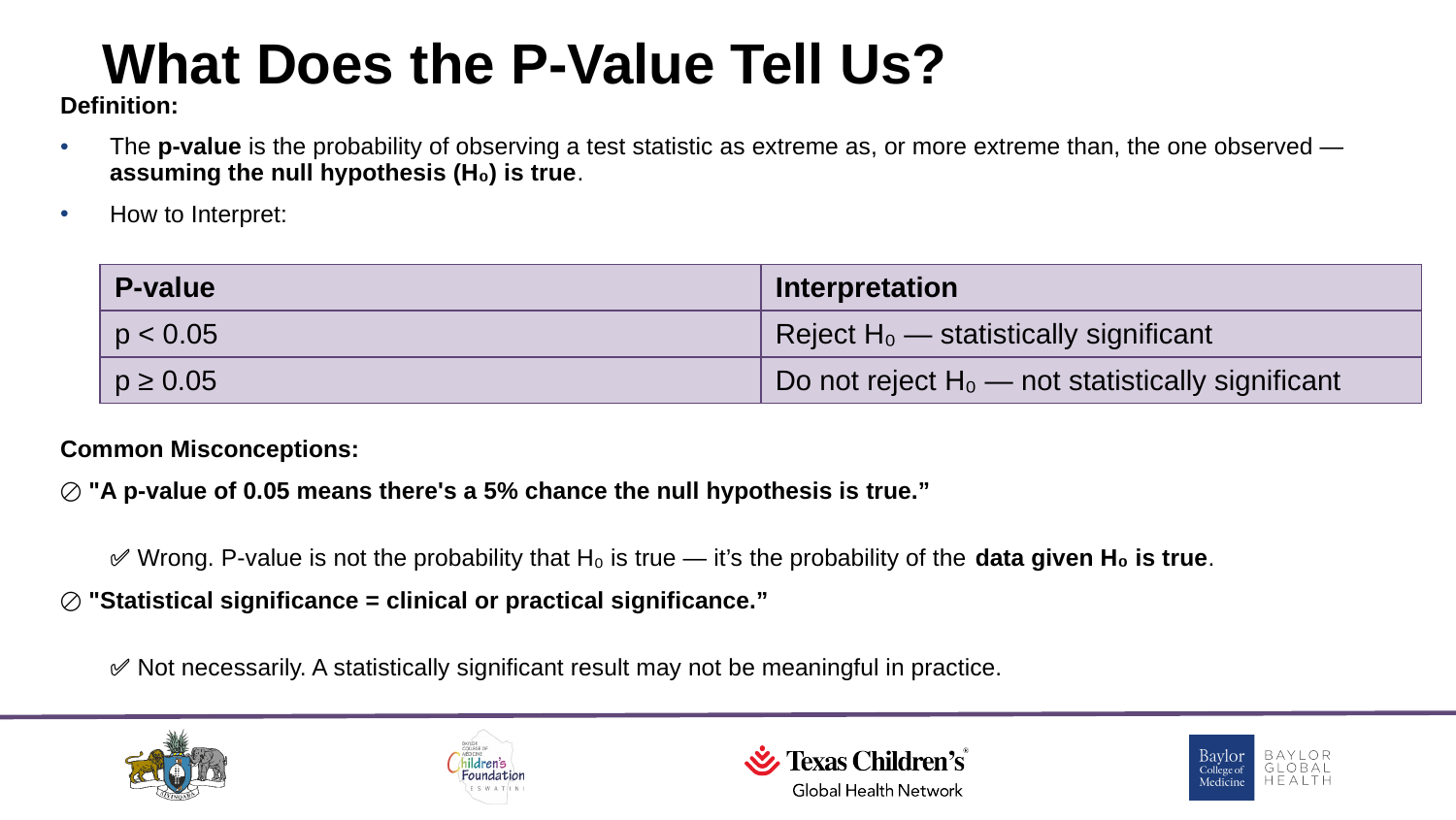

# What Does the P-Value Tell Us?
Definition:
The p-value is the probability of observing a test statistic as extreme as, or more extreme than, the one observed — assuming the null hypothesis (H₀) is true.
How to Interpret:

Common Misconceptions:
🚫 "A p-value of 0.05 means there's a 5% chance the null hypothesis is true.”
✅ Wrong. P-value is not the probability that H₀ is true — it’s the probability of the data given H₀ is true.
🚫 "Statistical significance = clinical or practical significance.”
✅ Not necessarily. A statistically significant result may not be meaningful in practice.

| P-value | Interpretation |
| --- | --- |
| p < 0.05 | Reject H₀ — statistically significant |
| p ≥ 0.05 | Do not reject H₀ — not statistically significant |